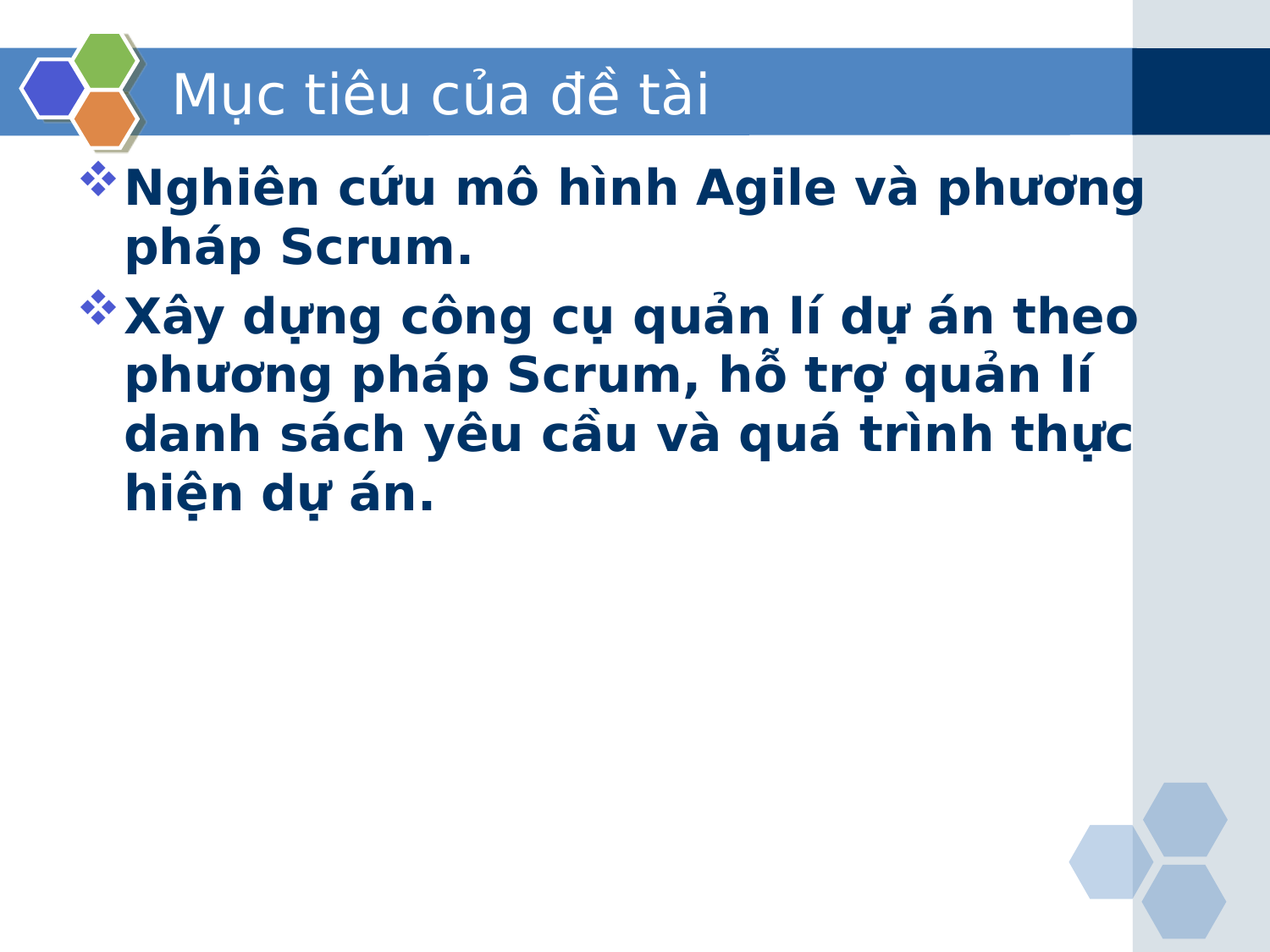

# Mục tiêu của đề tài
Nghiên cứu mô hình Agile và phương pháp Scrum.
Xây dựng công cụ quản lí dự án theo phương pháp Scrum, hỗ trợ quản lí danh sách yêu cầu và quá trình thực hiện dự án.